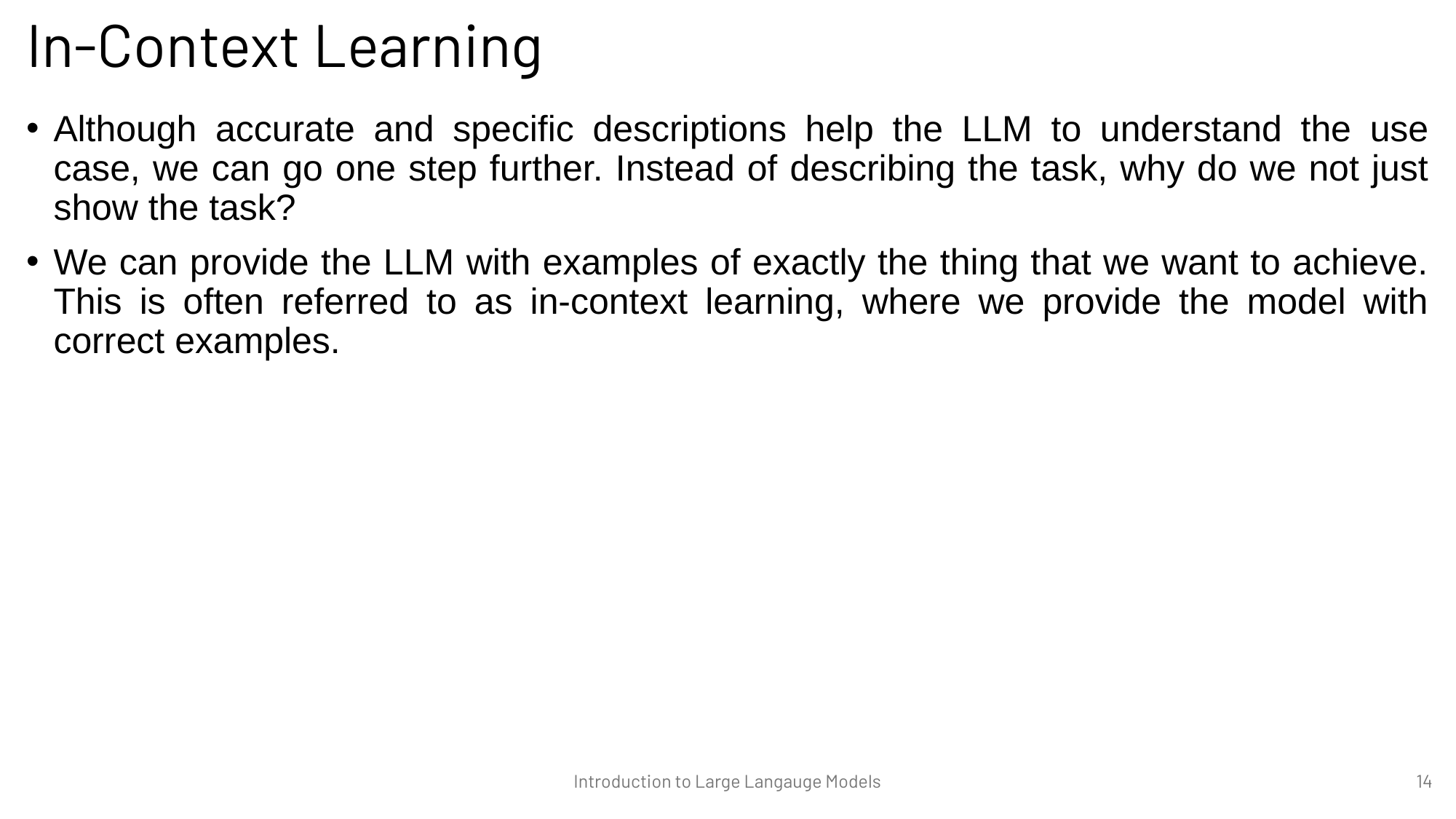

# In-Context Learning
Although accurate and specific descriptions help the LLM to understand the use case, we can go one step further. Instead of describing the task, why do we not just show the task?
We can provide the LLM with examples of exactly the thing that we want to achieve. This is often referred to as in-context learning, where we provide the model with correct examples.

Introduction to Large Langauge Models
14